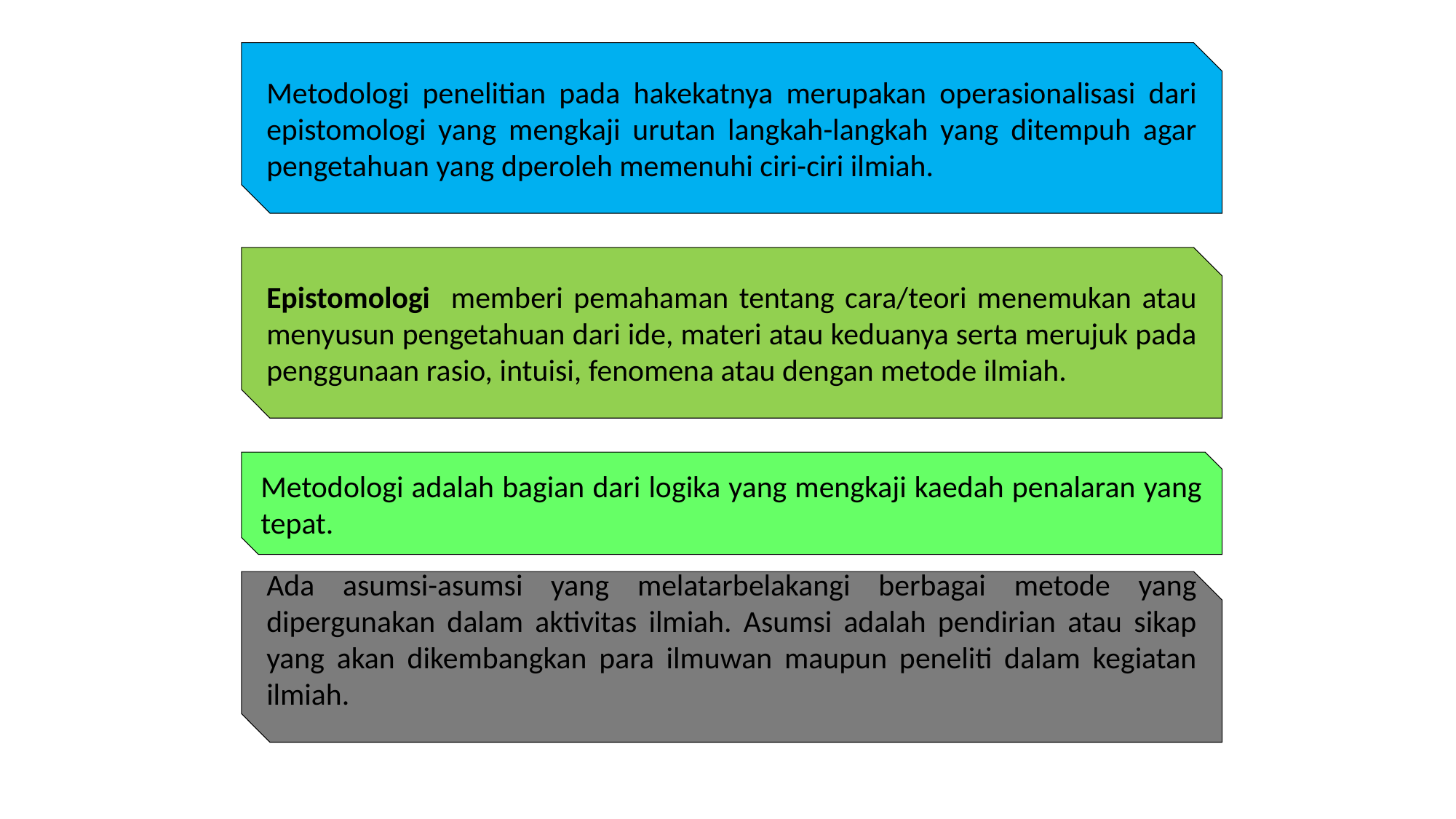

Metodologi penelitian pada hakekatnya merupakan operasionalisasi dari epistomologi yang mengkaji urutan langkah-langkah yang ditempuh agar pengetahuan yang dperoleh memenuhi ciri-ciri ilmiah.
#

Epistomologi  memberi pemahaman tentang cara/teori menemukan atau menyusun pengetahuan dari ide, materi atau keduanya serta merujuk pada penggunaan rasio, intuisi, fenomena atau dengan metode ilmiah.
Metodologi adalah bagian dari logika yang mengkaji kaedah penalaran yang tepat.
Ada asumsi-asumsi yang melatarbelakangi berbagai metode yang dipergunakan dalam aktivitas ilmiah. Asumsi adalah pendirian atau sikap yang akan dikembangkan para ilmuwan maupun peneliti dalam kegiatan ilmiah.